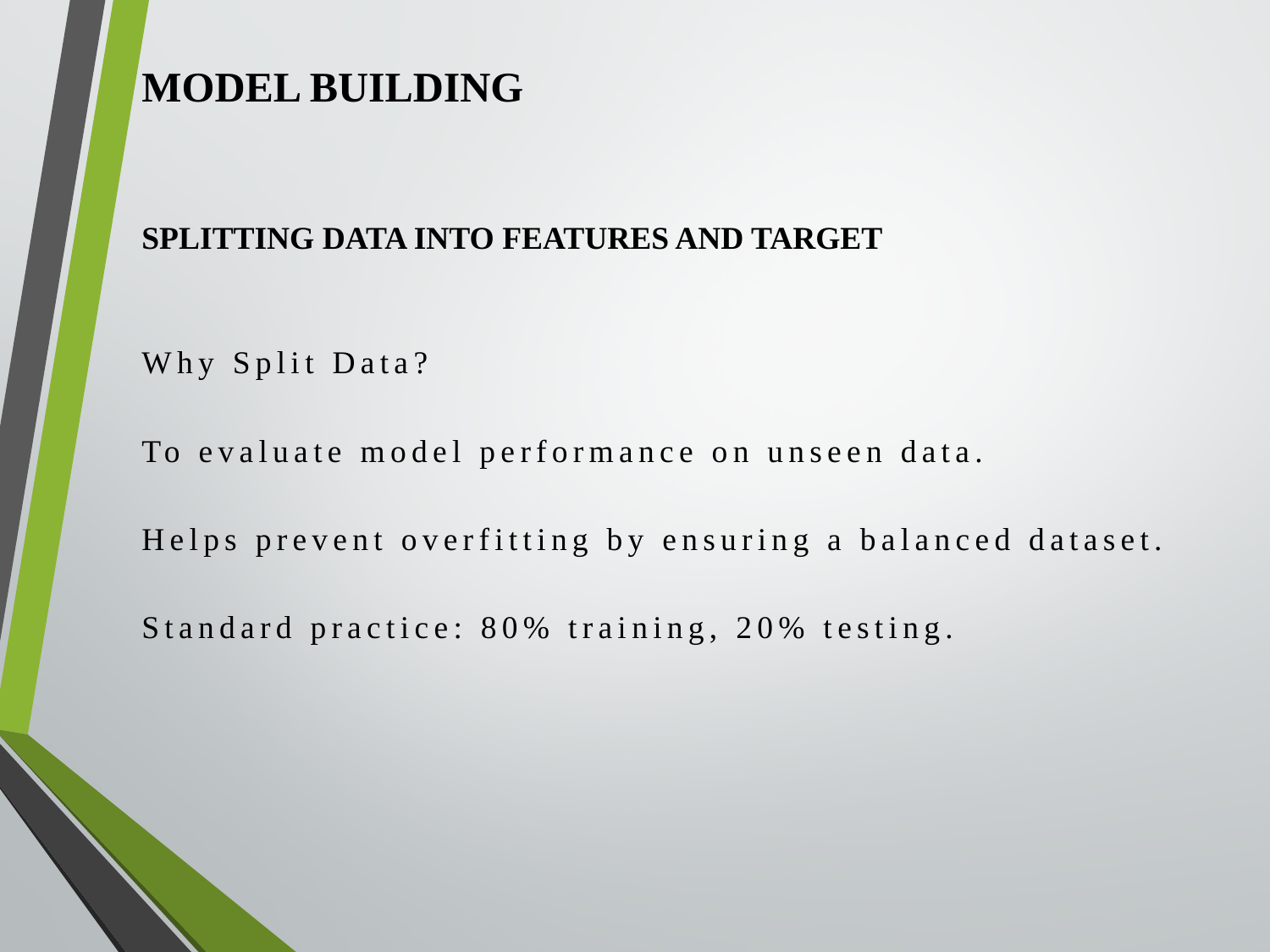

MODEL BUILDING
SPLITTING DATA INTO FEATURES AND TARGET
Why Split Data?
To evaluate model performance on unseen data.
Helps prevent overfitting by ensuring a balanced dataset.
Standard practice: 80% training, 20% testing.